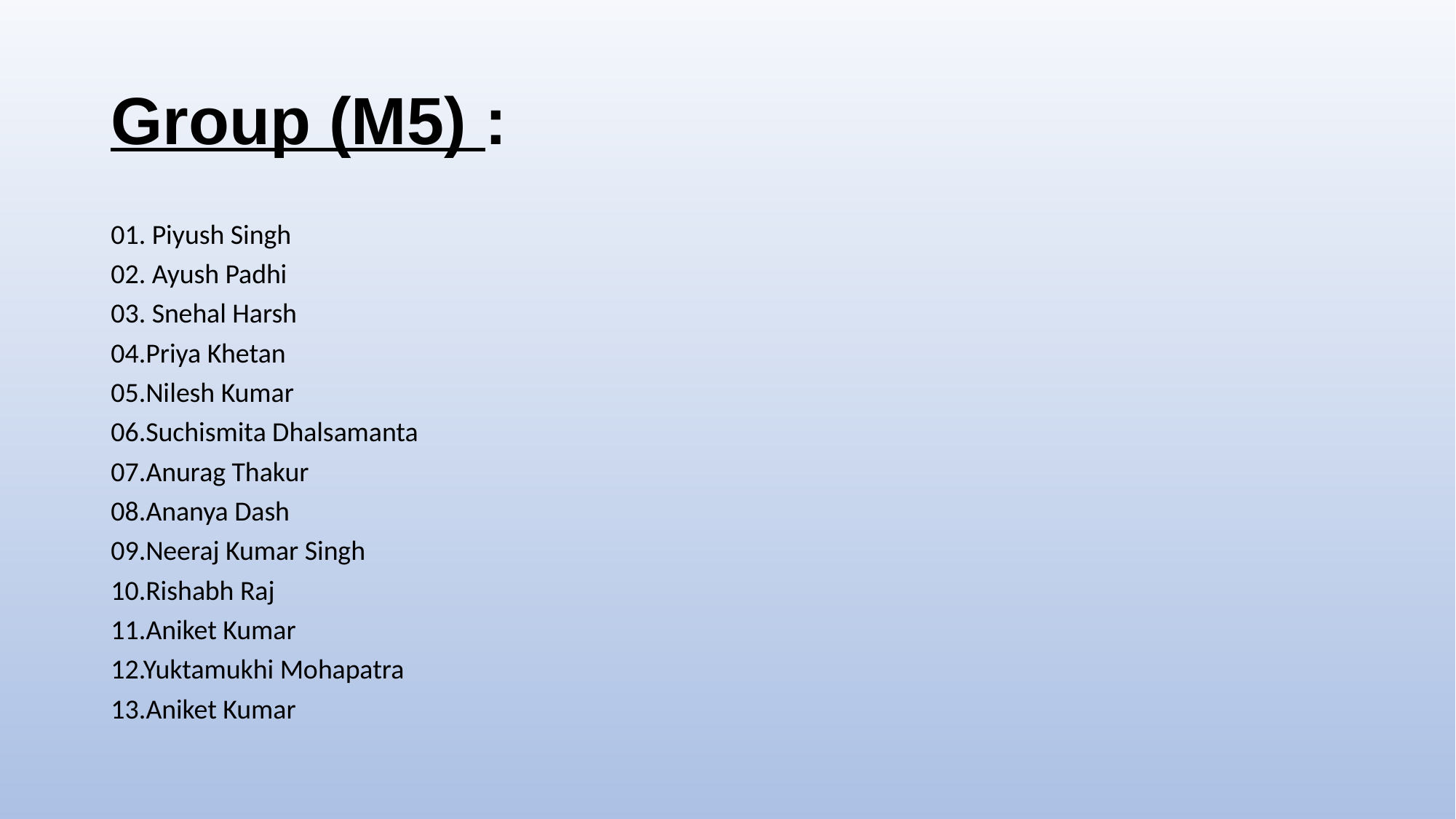

# Group (M5) :
01. Piyush Singh
02. Ayush Padhi
03. Snehal Harsh
04.Priya Khetan
05.Nilesh Kumar
06.Suchismita Dhalsamanta
07.Anurag Thakur
08.Ananya Dash
09.Neeraj Kumar Singh
10.Rishabh Raj
11.Aniket Kumar
12.Yuktamukhi Mohapatra
13.Aniket Kumar